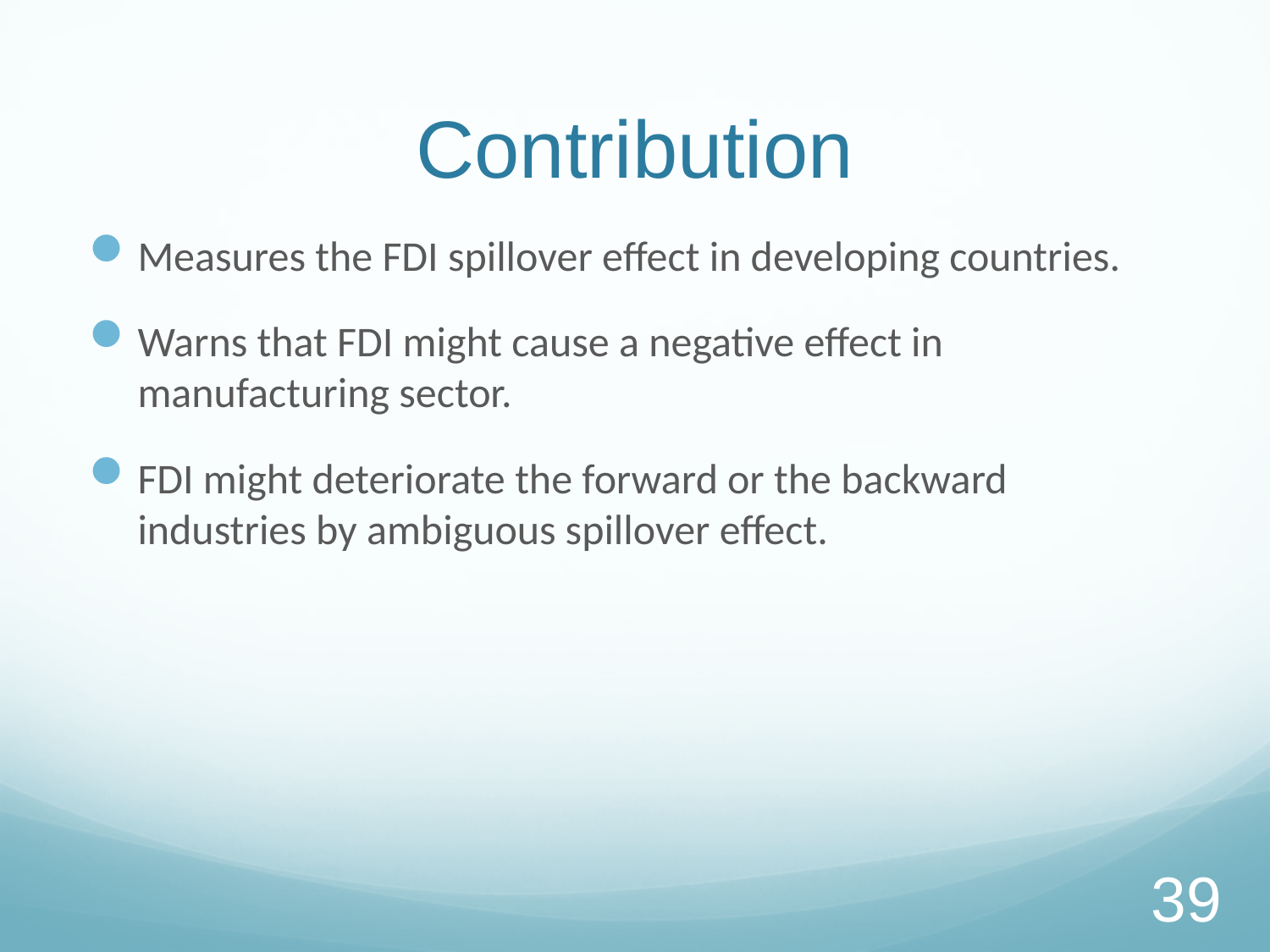

# Contribution
Measures the FDI spillover effect in developing countries.
Warns that FDI might cause a negative effect in manufacturing sector.
FDI might deteriorate the forward or the backward industries by ambiguous spillover effect.
39